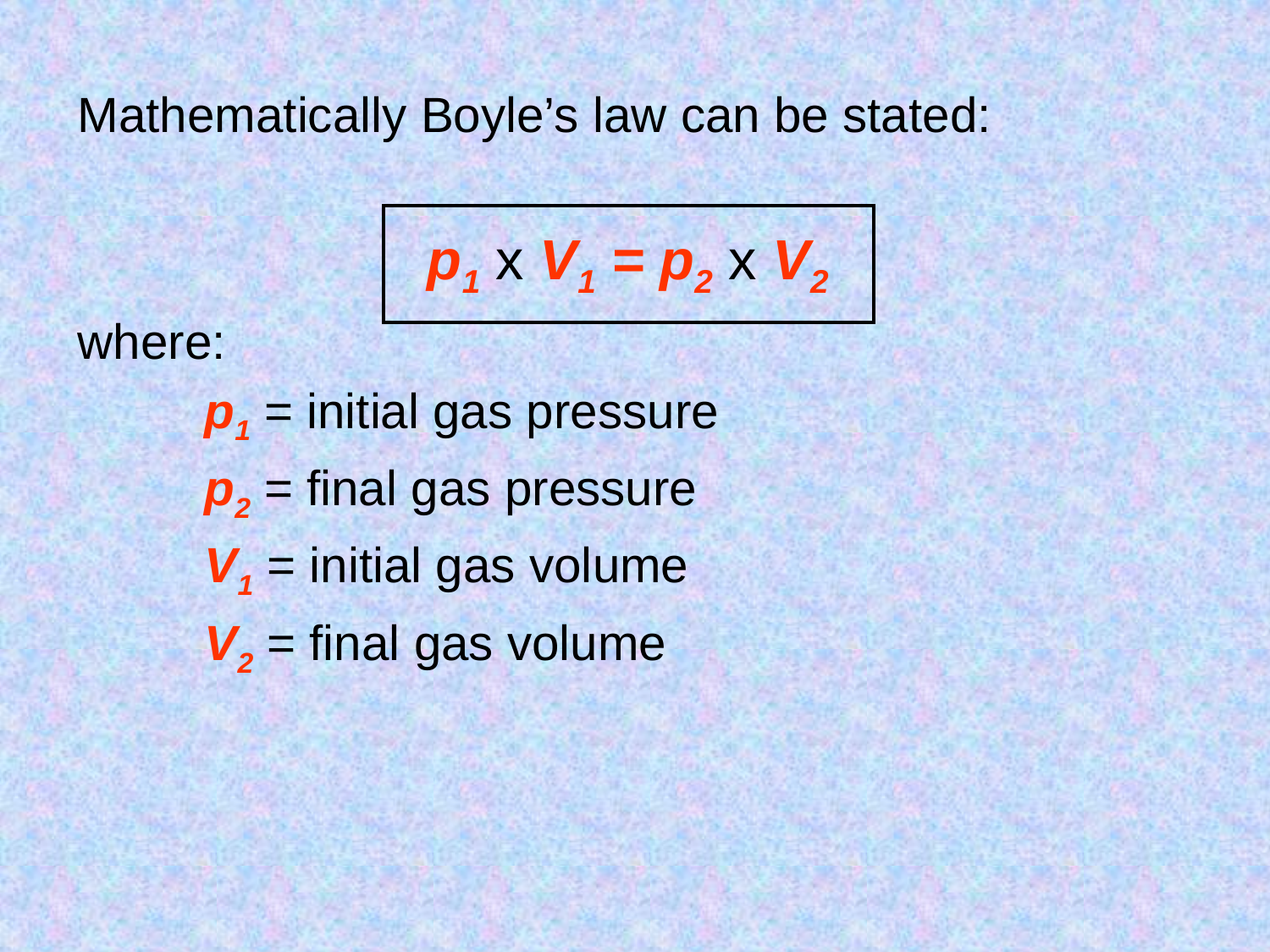

Mathematically Boyle’s law can be stated:

p1 x V1 = p2 x V2
where:
	p1 = initial gas pressure
	p2 = final gas pressure
	V1 = initial gas volume
	V2 = final gas volume